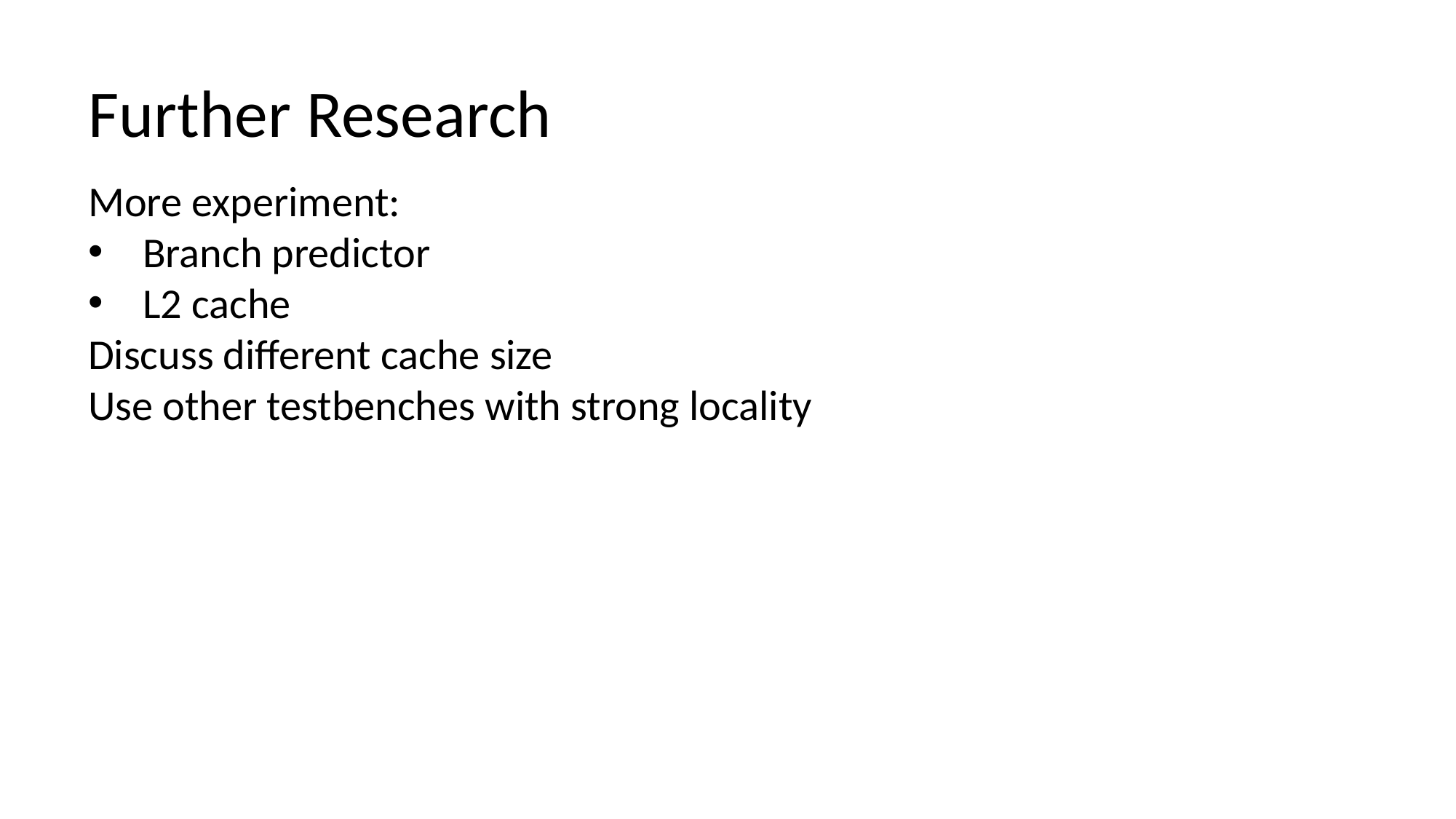

# Further Research
More experiment:
Branch predictor
L2 cache
Discuss different cache size
Use other testbenches with strong locality